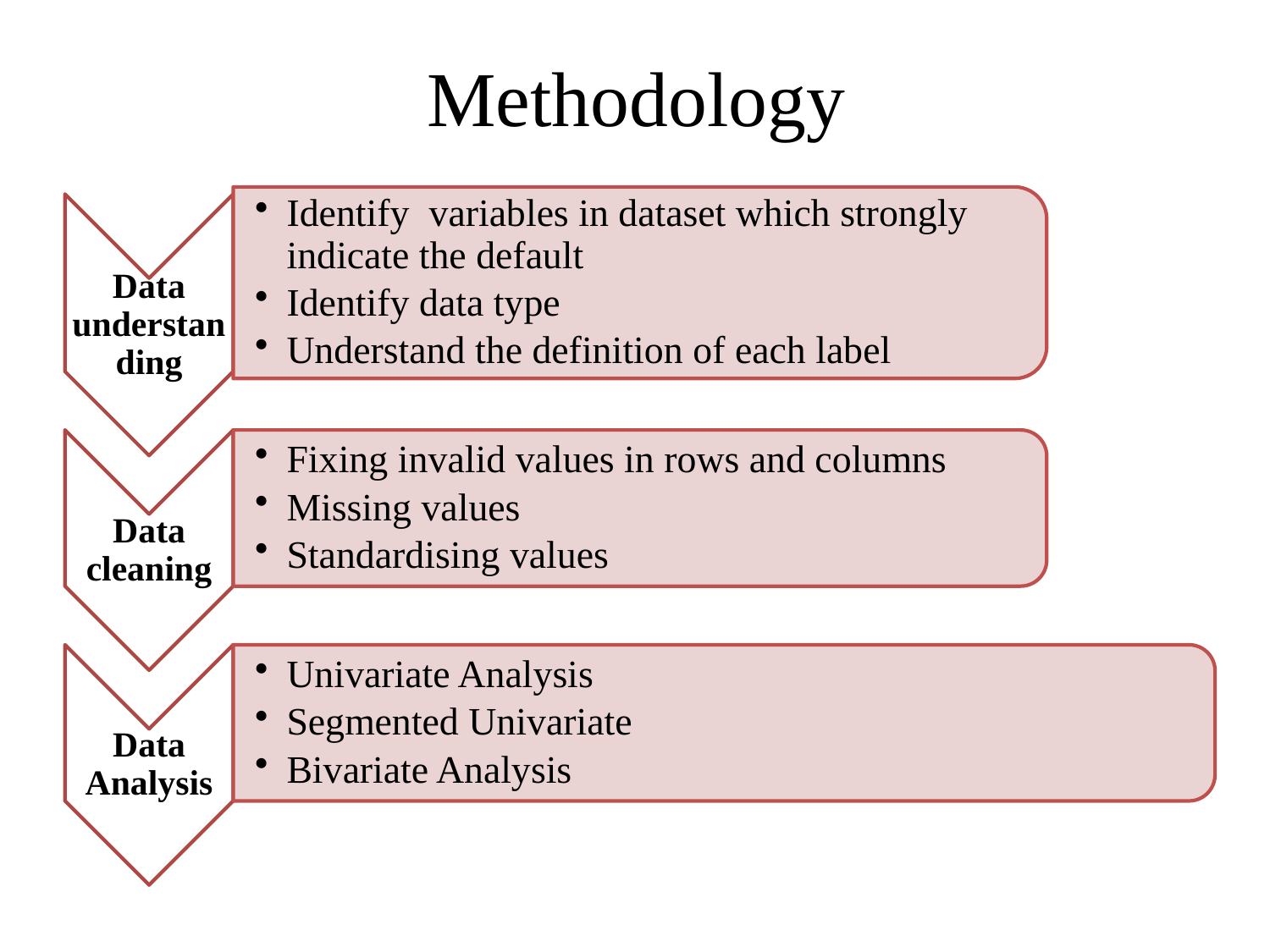

# Methodology
Data understanding
Identify  variables in dataset which strongly indicate the default
Identify data type
Understand the definition of each label
Data cleaning
Fixing invalid values in rows and columns
Missing values
Standardising values
Data Analysis
Univariate Analysis
Segmented Univariate
Bivariate Analysis